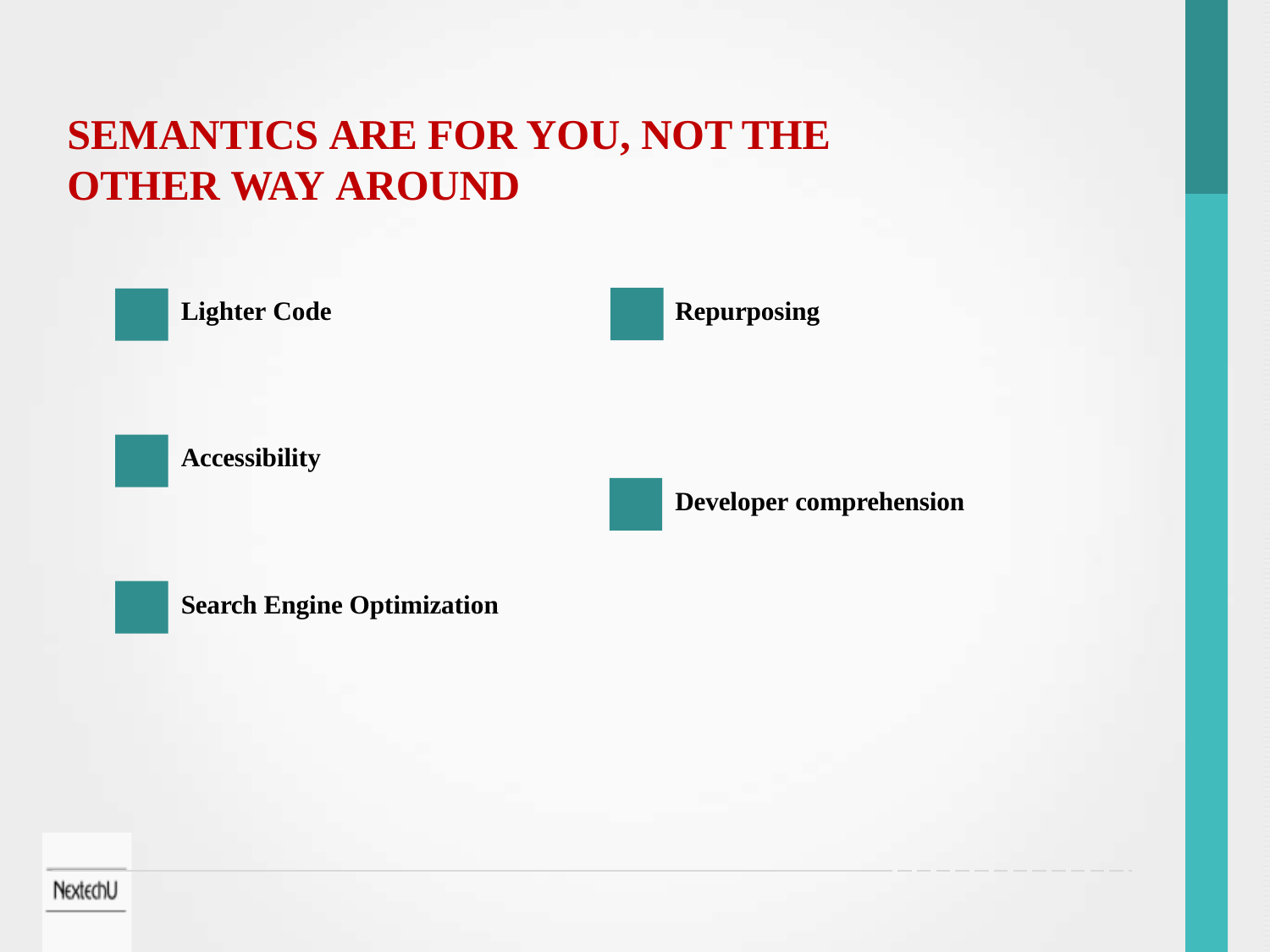

# Semantics are for you, not the other way around

Lighter Code
Repurposing

Accessibility

Developer comprehension

Search Engine Optimization